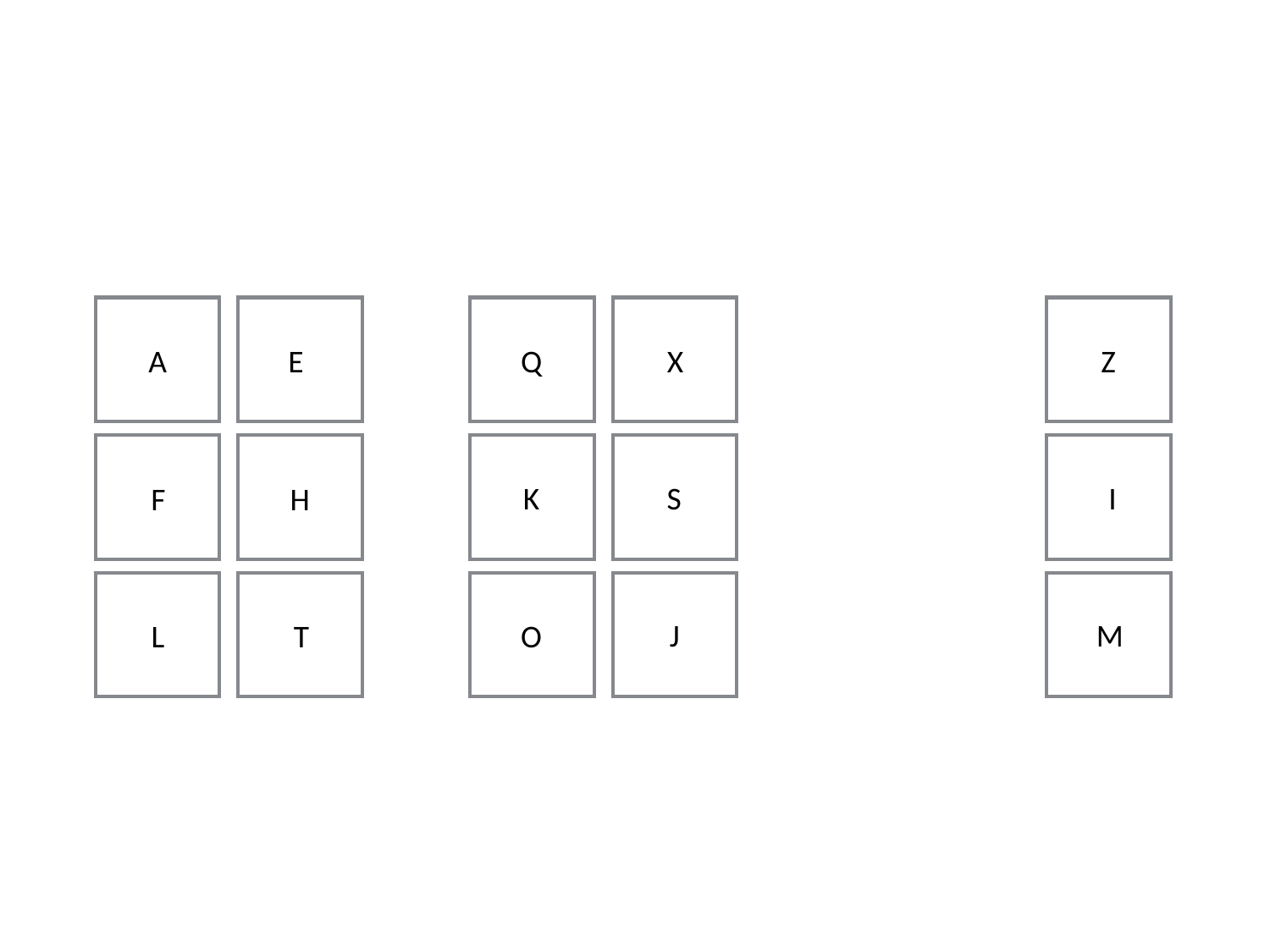

#

A
Q
X
Z
E

K
S
I
F
H

J
M
L
T
O